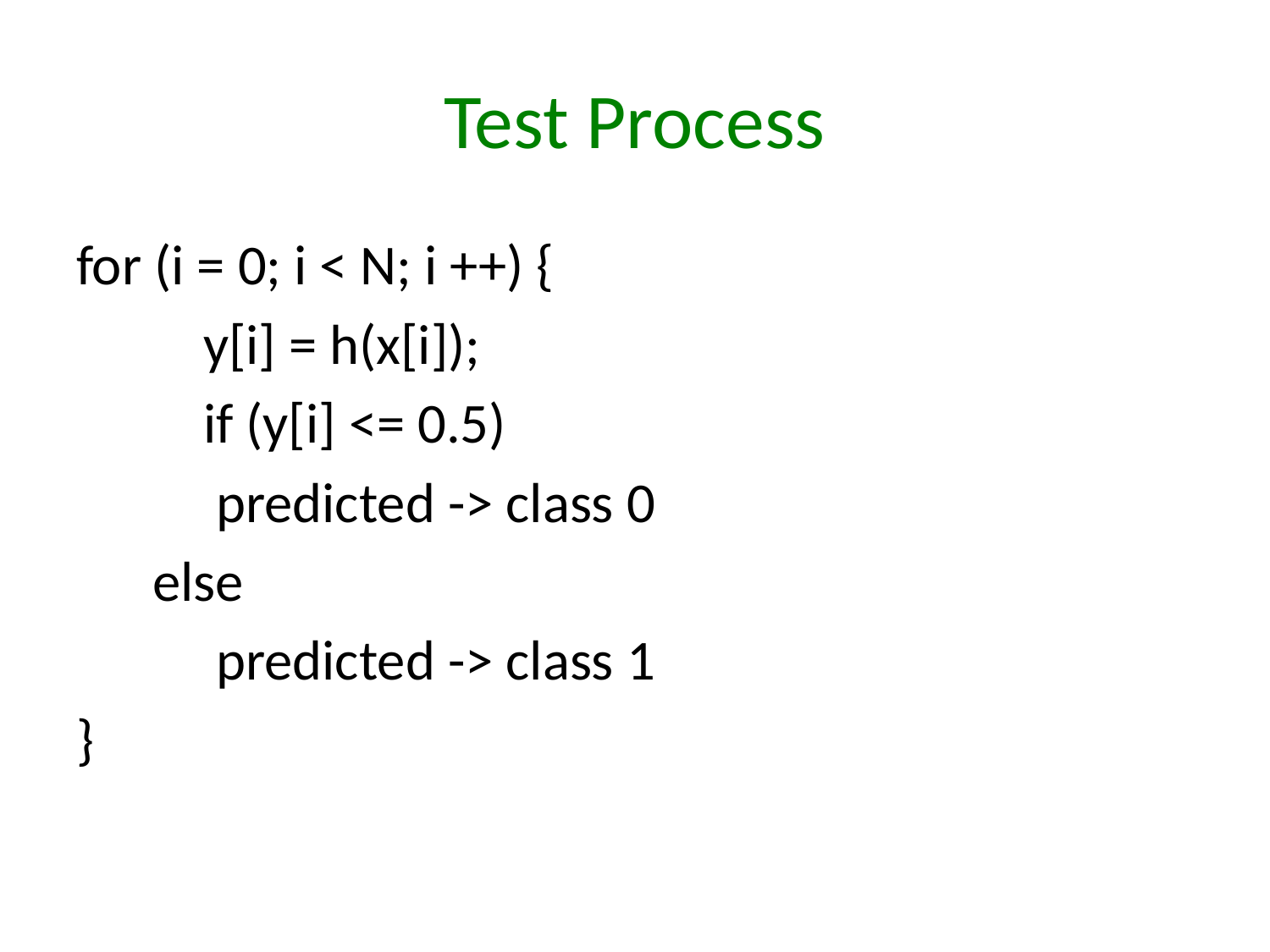

# Test Process
for (i = 0; i < N; i ++) {
	y[i] = h(x[i]);
	if (y[i] <= 0.5)
           predicted -> class 0
      else
           predicted -> class 1
}